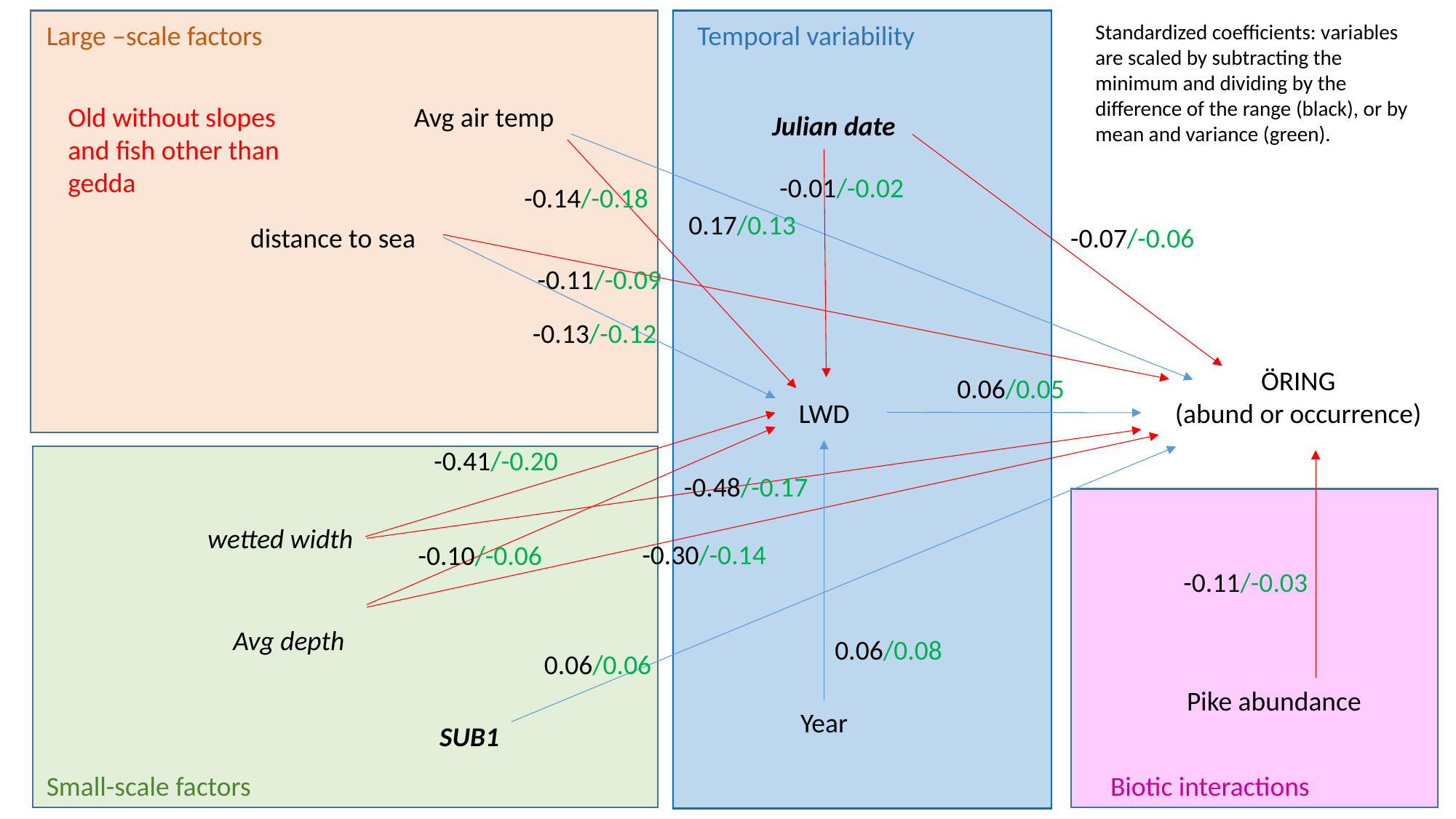

Large –scale factors
Temporal variability
Standardized coefficients: variables are scaled by subtracting the minimum and dividing by the difference of the range (black), or by mean and variance (green).
Old without slopes and fish other than gedda
Avg air temp
Julian date
-0.01/-0.02
-0.14/-0.18
0.17/0.13
distance to sea
-0.07/-0.06
-0.11/-0.09
-0.13/-0.12
ÖRING
(abund or occurrence)
0.06/0.05
LWD
-0.41/-0.20

-0.48/-0.17

wetted width
-0.30/-0.14
-0.10/-0.06
-0.11/-0.03
Avg depth
0.06/0.08
0.06/0.06
Pike abundance
Year
SUB1
Biotic interactions
Small-scale factors